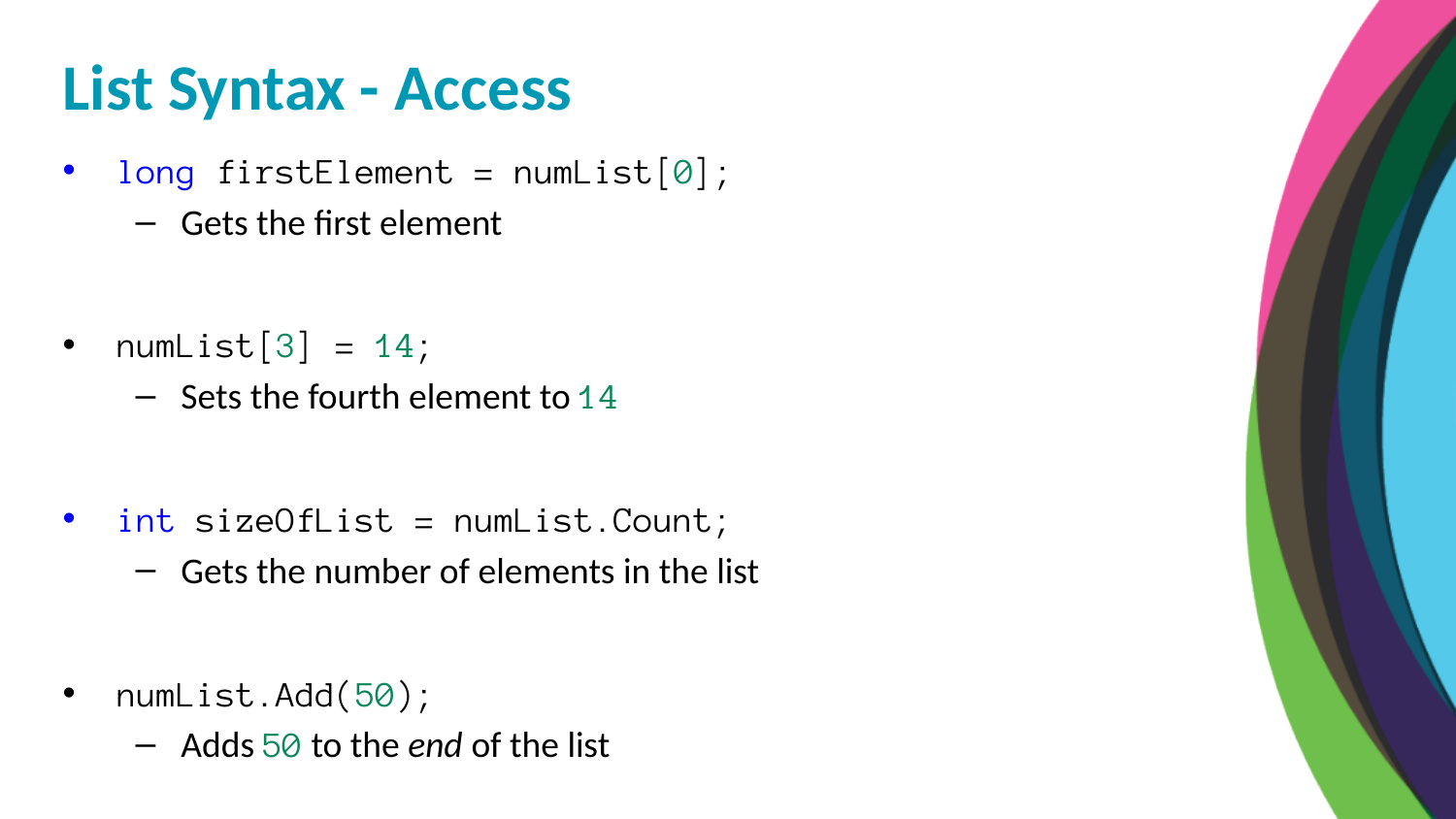

List Syntax - Access
long firstElement = numList[0];
Gets the first element

numList[3] = 14;
Sets the fourth element to 14

int sizeOfList = numList.Count;
Gets the number of elements in the list

numList.Add(50);
Adds 50 to the end of the list